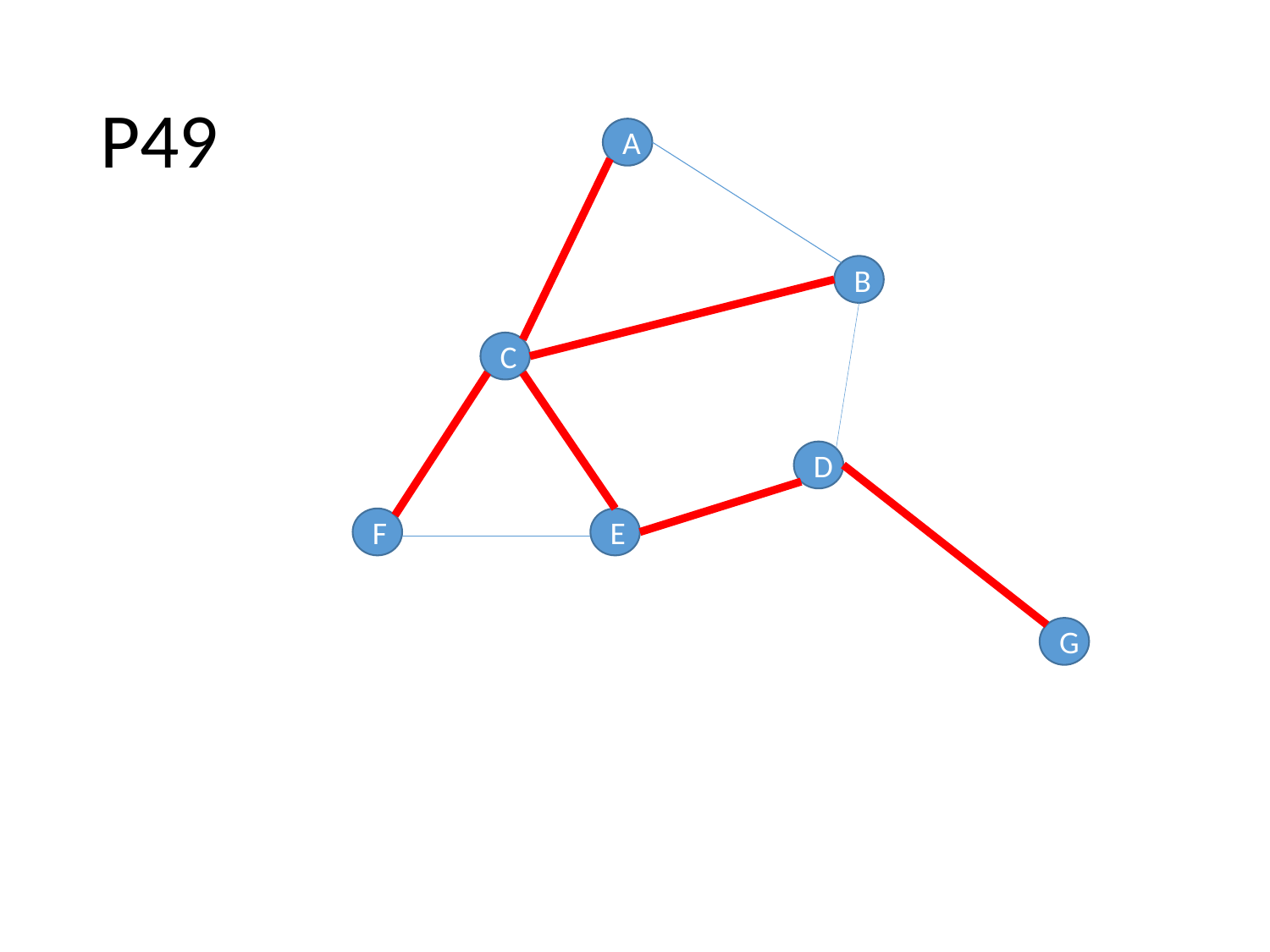

# P49
A
B
C
D
F
E
G